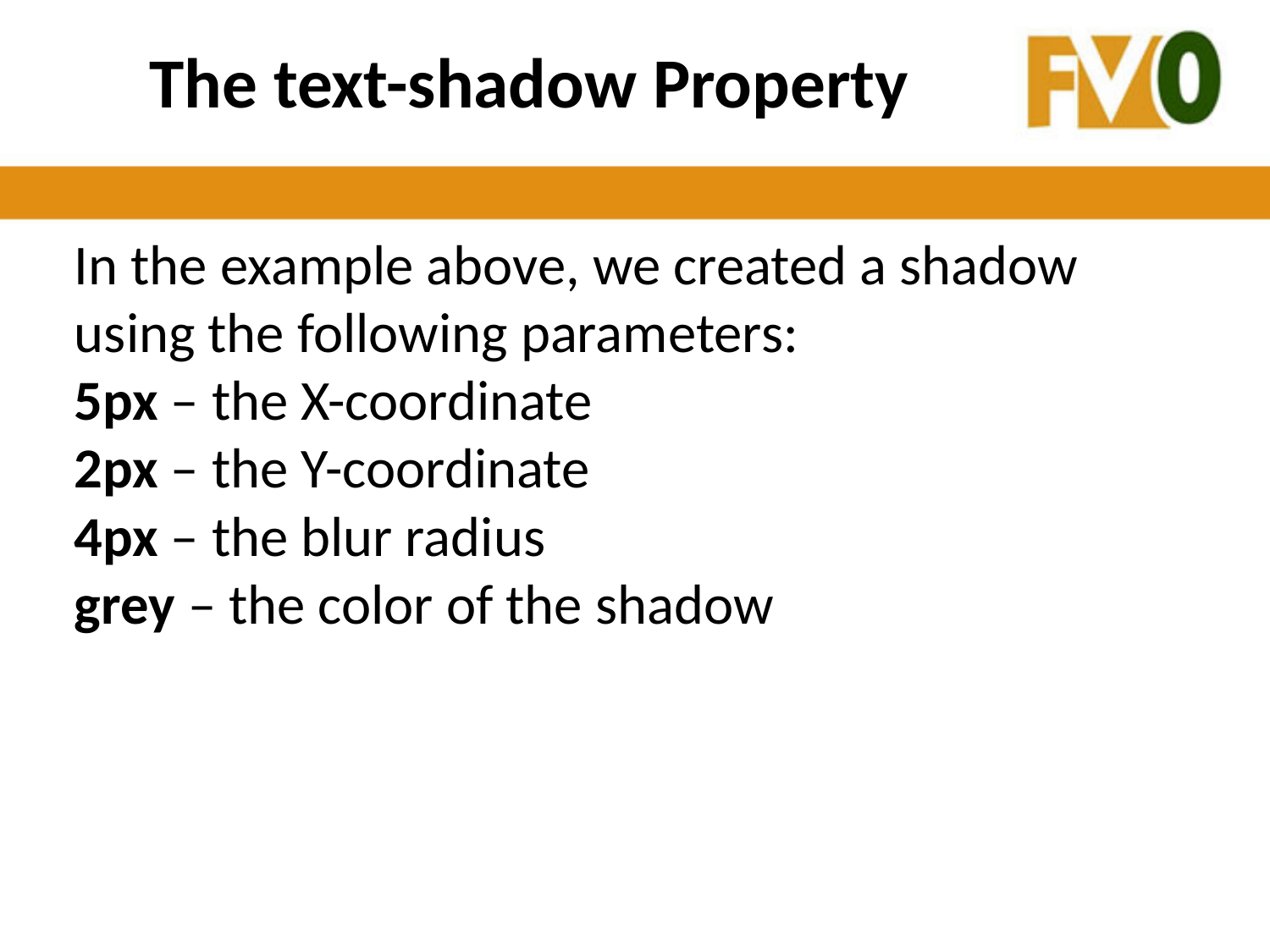

# The text-shadow Property
In the example above, we created a shadow using the following parameters:
5px – the X-coordinate
2px – the Y-coordinate 
4px – the blur radius
grey – the color of the shadow